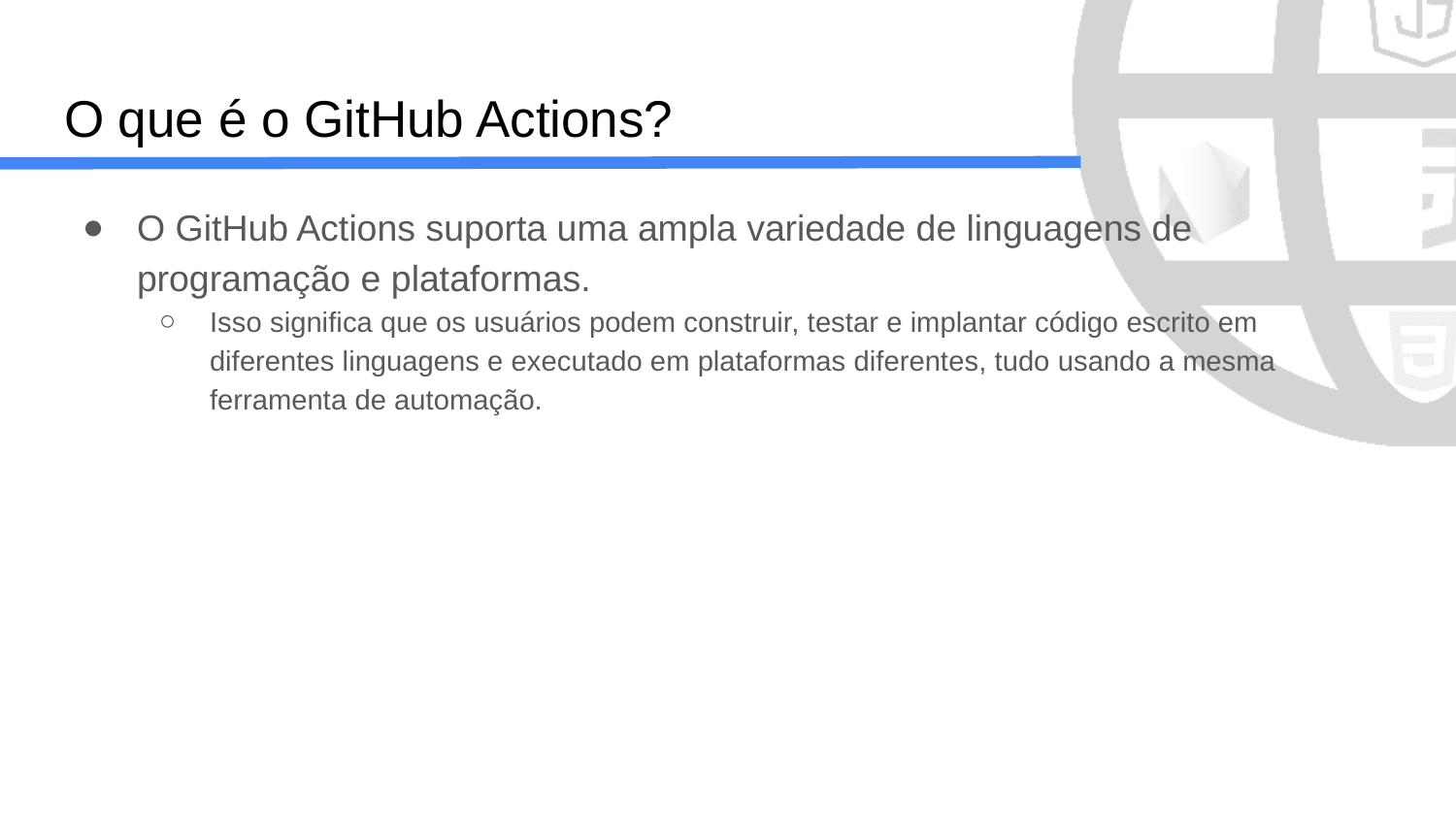

# O que é o GitHub Actions?
O GitHub Actions suporta uma ampla variedade de linguagens de programação e plataformas.
Isso significa que os usuários podem construir, testar e implantar código escrito em diferentes linguagens e executado em plataformas diferentes, tudo usando a mesma ferramenta de automação.